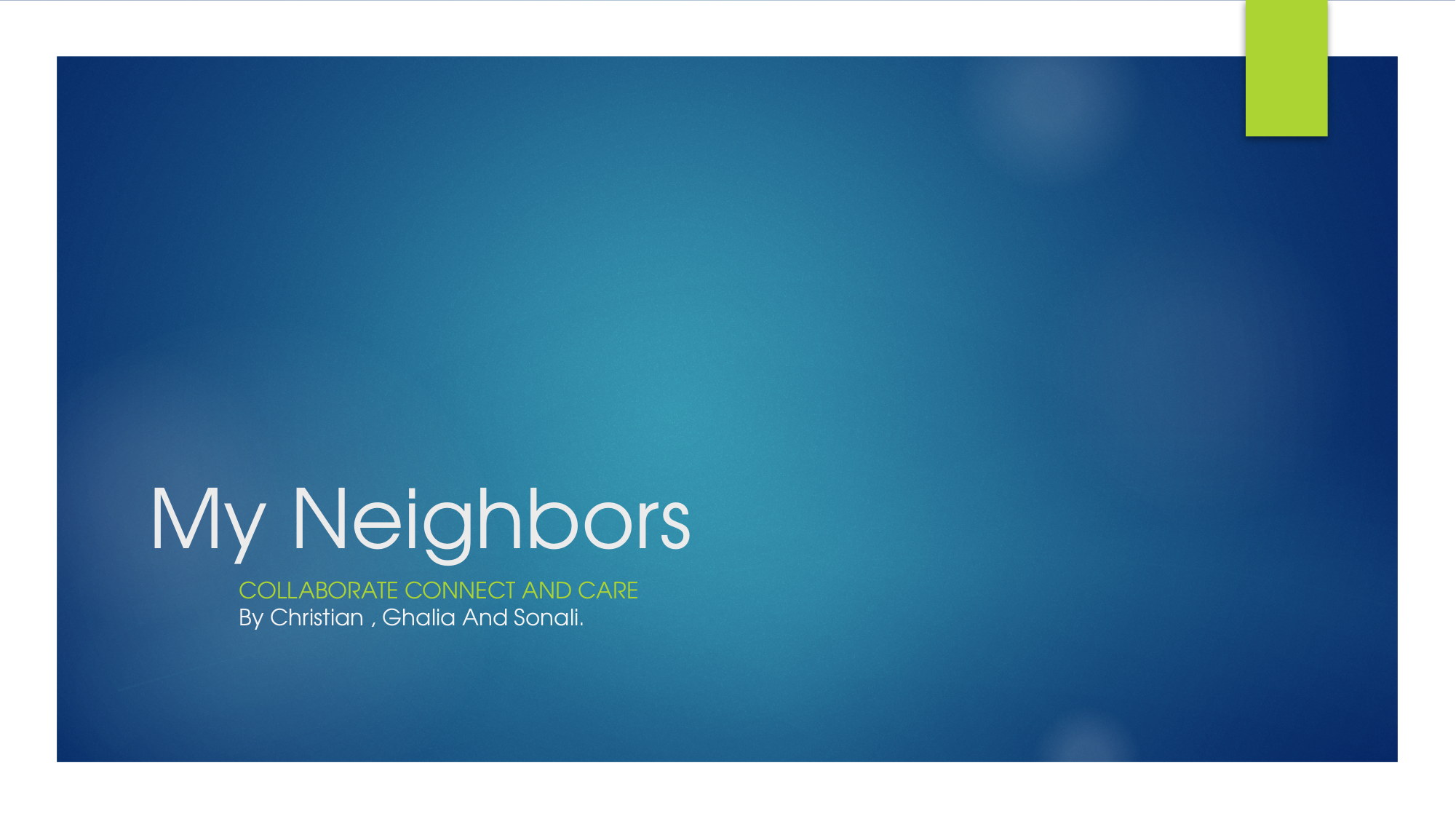

# My Neighbors
										COLLABORATE CONNECT AND CARE
 											By Christian , Ghalia And Sonali.